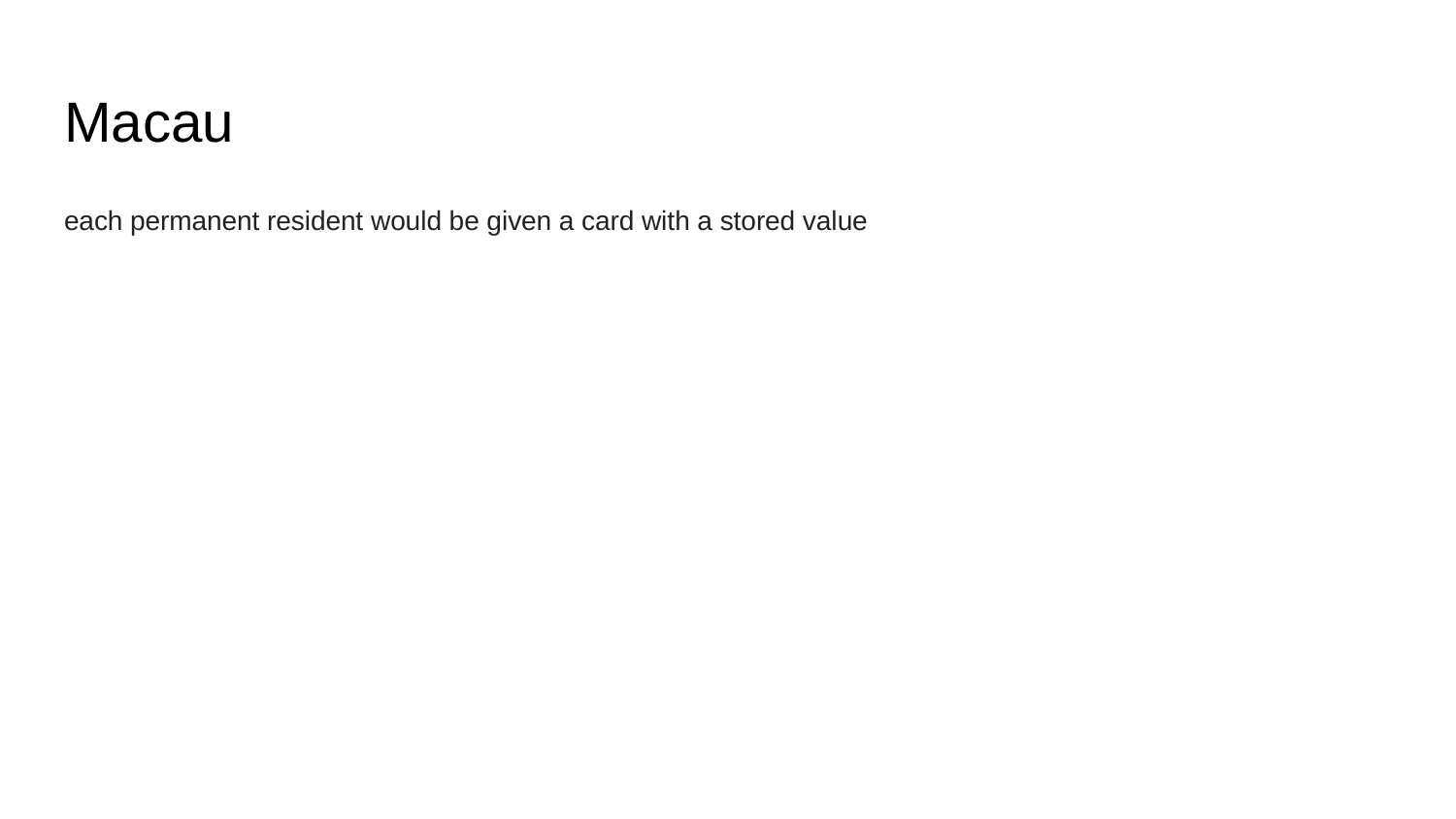

# Macau
each permanent resident would be given a card with a stored value